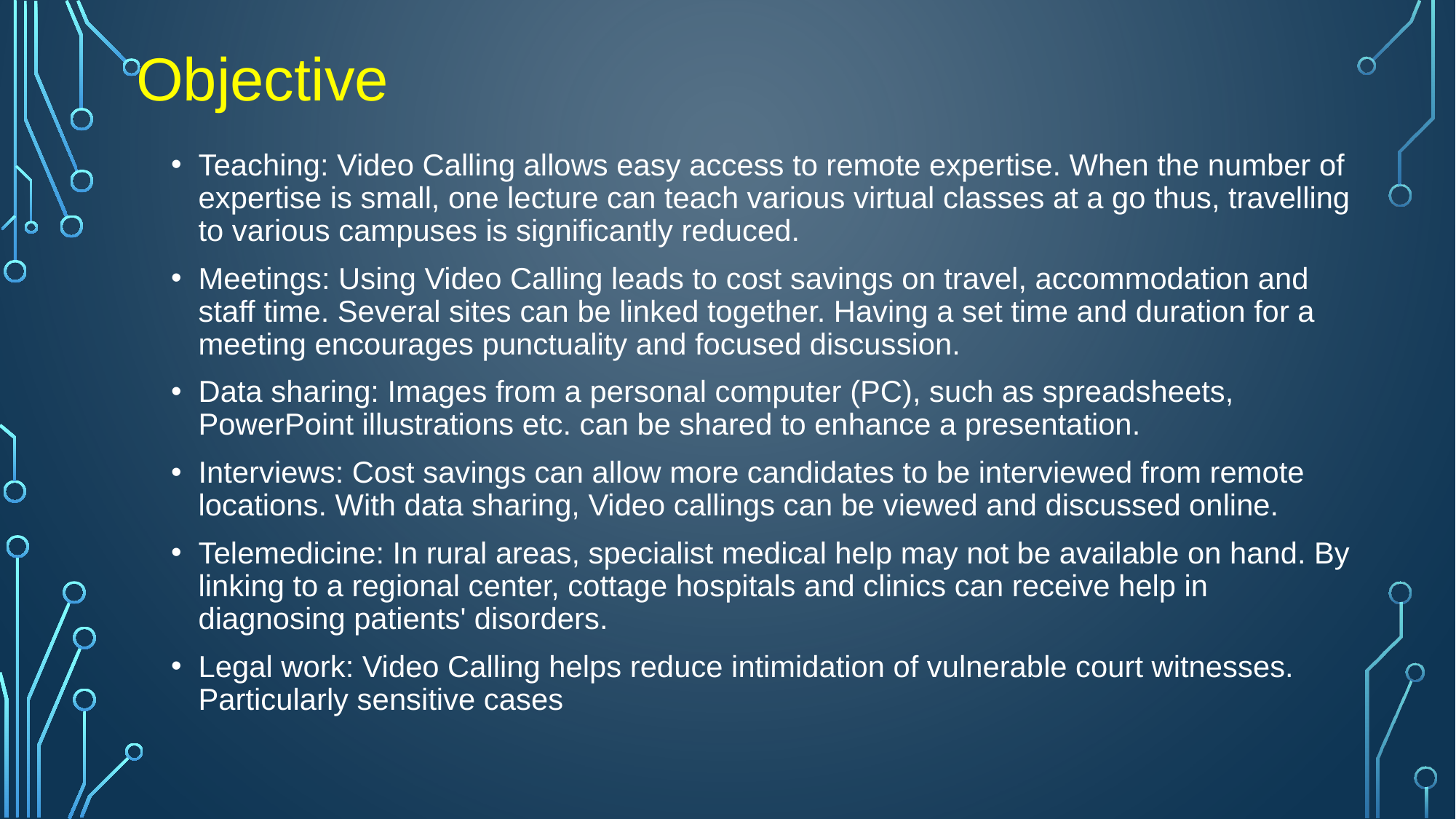

# Objective
Teaching: Video Calling allows easy access to remote expertise. When the number of expertise is small, one lecture can teach various virtual classes at a go thus, travelling to various campuses is significantly reduced.
Meetings: Using Video Calling leads to cost savings on travel, accommodation and staff time. Several sites can be linked together. Having a set time and duration for a meeting encourages punctuality and focused discussion.
Data sharing: Images from a personal computer (PC), such as spreadsheets, PowerPoint illustrations etc. can be shared to enhance a presentation.
Interviews: Cost savings can allow more candidates to be interviewed from remote locations. With data sharing, Video callings can be viewed and discussed online.
Telemedicine: In rural areas, specialist medical help may not be available on hand. By linking to a regional center, cottage hospitals and clinics can receive help in diagnosing patients' disorders.
Legal work: Video Calling helps reduce intimidation of vulnerable court witnesses. Particularly sensitive cases